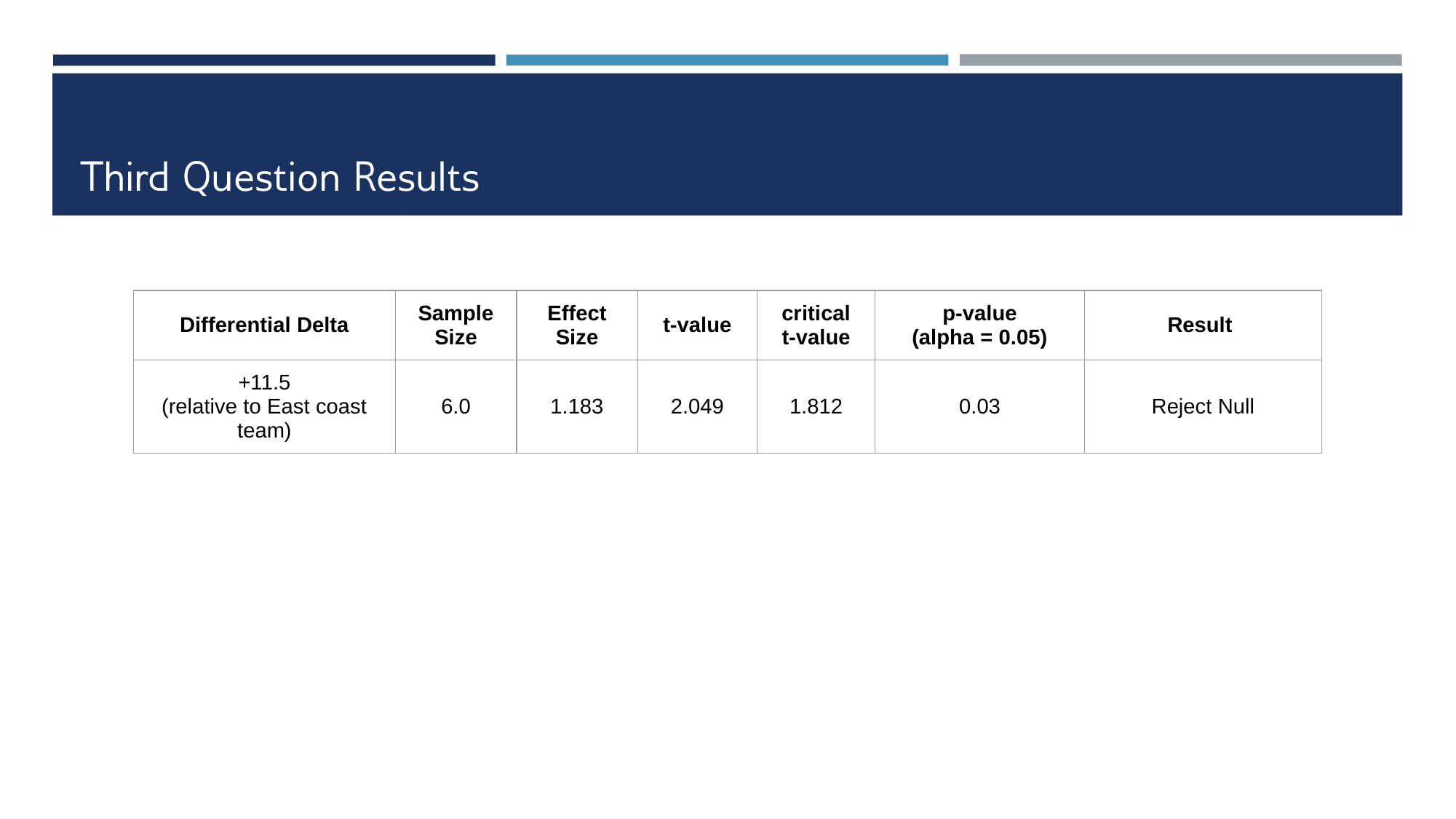

# Third Question Results
| Differential Delta | Sample Size | Effect Size | t-value | critical t-value | p-value (alpha = 0.05) | Result |
| --- | --- | --- | --- | --- | --- | --- |
| +11.5 (relative to East coast team) | 6.0 | 1.183 | 2.049 | 1.812 | 0.03 | Reject Null |